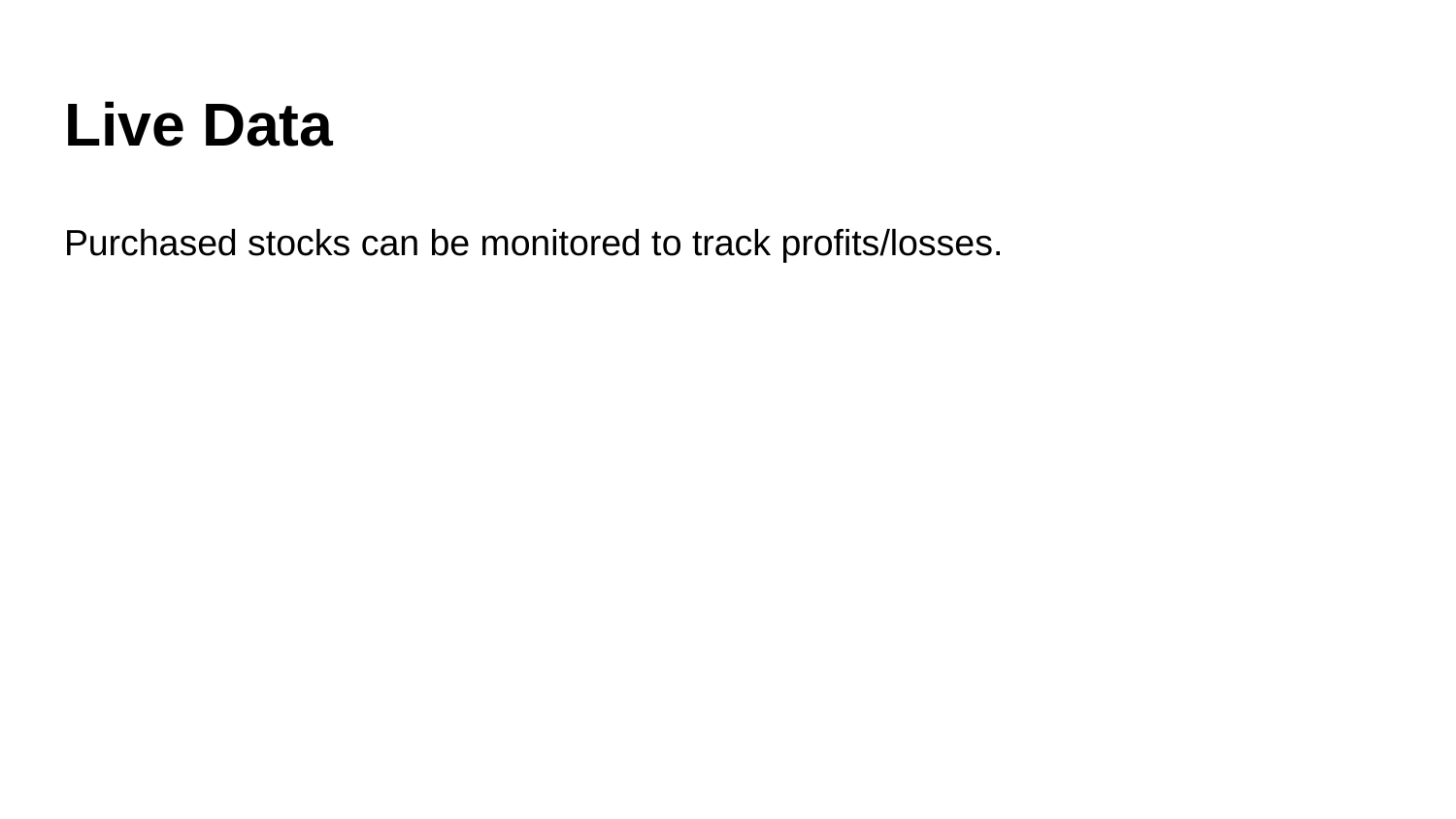

# Live Data
Purchased stocks can be monitored to track profits/losses.